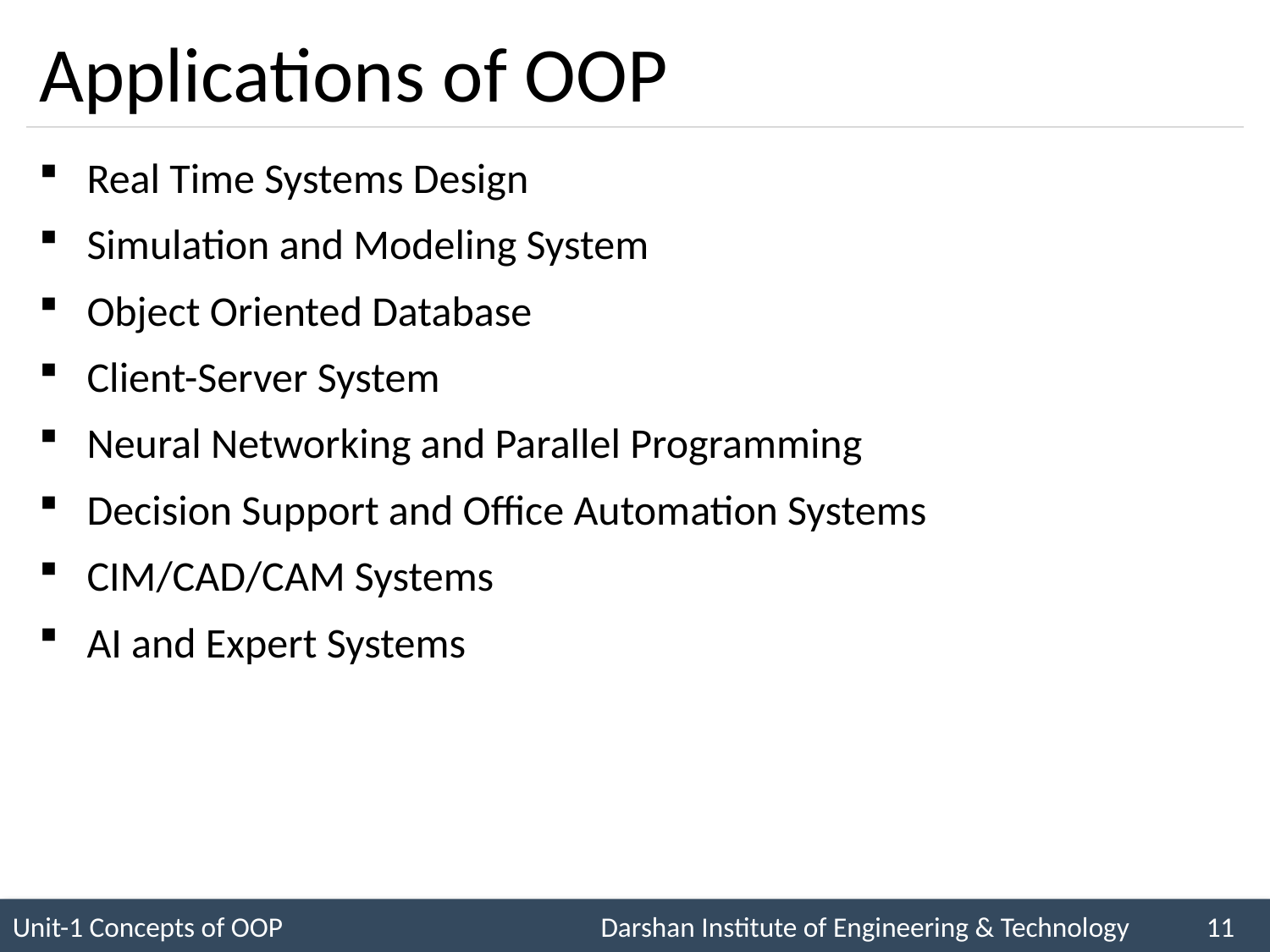

# Applications of OOP
Real Time Systems Design
Simulation and Modeling System
Object Oriented Database
Client-Server System
Neural Networking and Parallel Programming
Decision Support and Office Automation Systems
CIM/CAD/CAM Systems
AI and Expert Systems